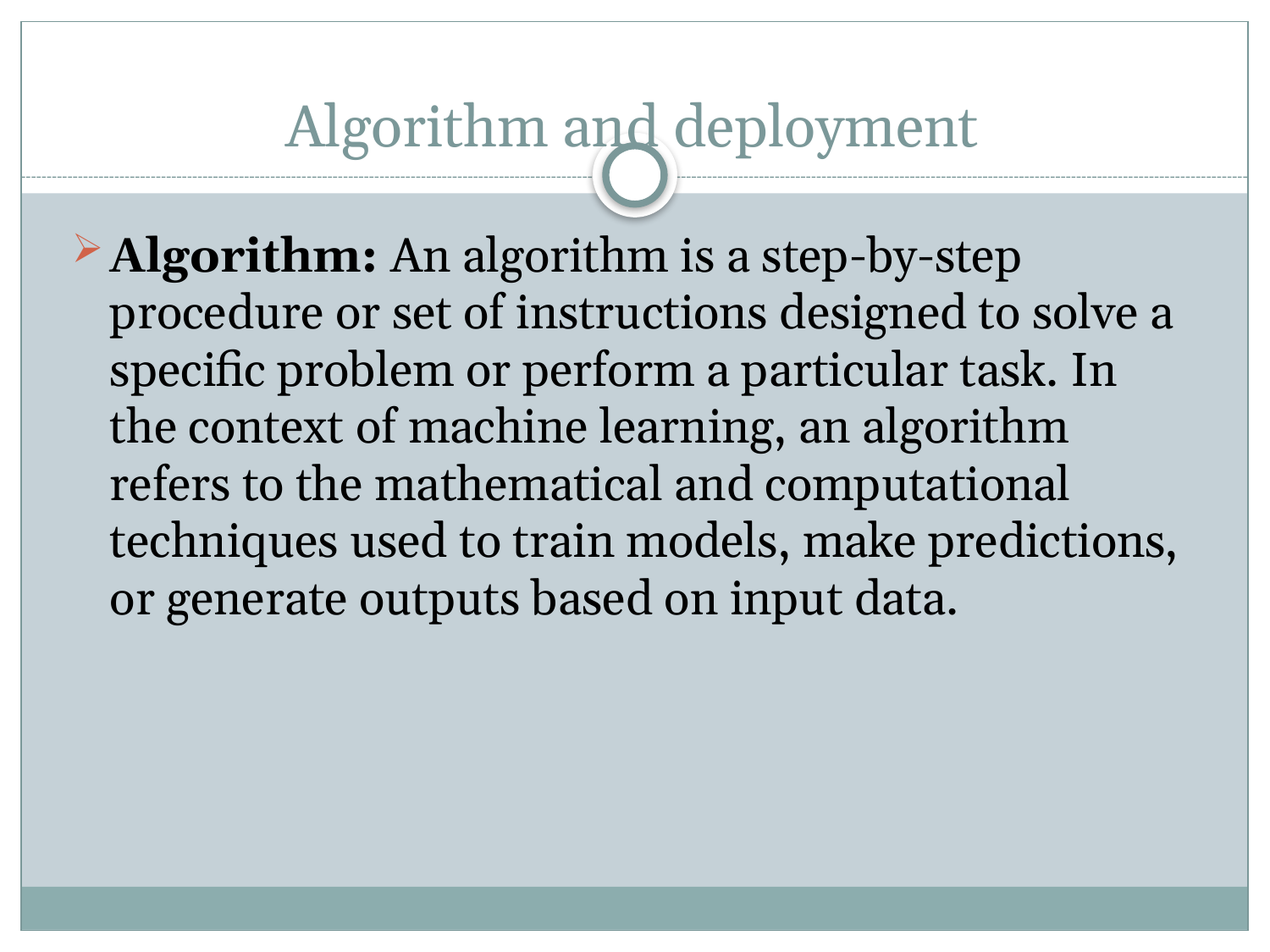

# Algorithm and deployment
Algorithm: An algorithm is a step-by-step procedure or set of instructions designed to solve a specific problem or perform a particular task. In the context of machine learning, an algorithm refers to the mathematical and computational techniques used to train models, make predictions, or generate outputs based on input data.